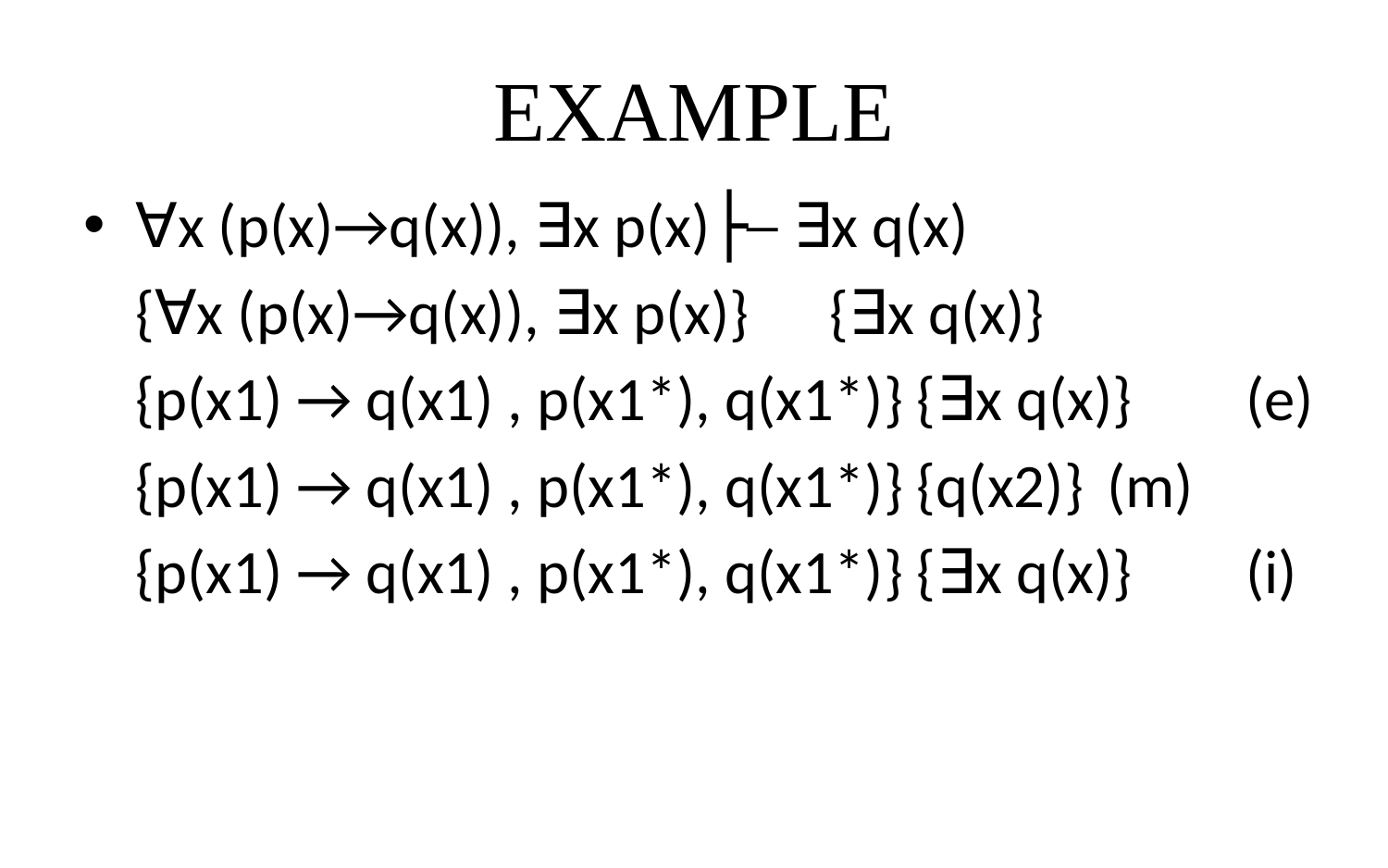

# EXAMPLE
∀x (p(x)→q(x)), ∃x p(x)├─ ∃x q(x)
	{∀x (p(x)→q(x)), ∃x p(x)}	{∃x q(x)}
	{p(x1) → q(x1) , p(x1*), q(x1*)} {∃x q(x)}	(e)
	{p(x1) → q(x1) , p(x1*), q(x1*)} {q(x2)} 	(m)
	{p(x1) → q(x1) , p(x1*), q(x1*)} {∃x q(x)}	(i)